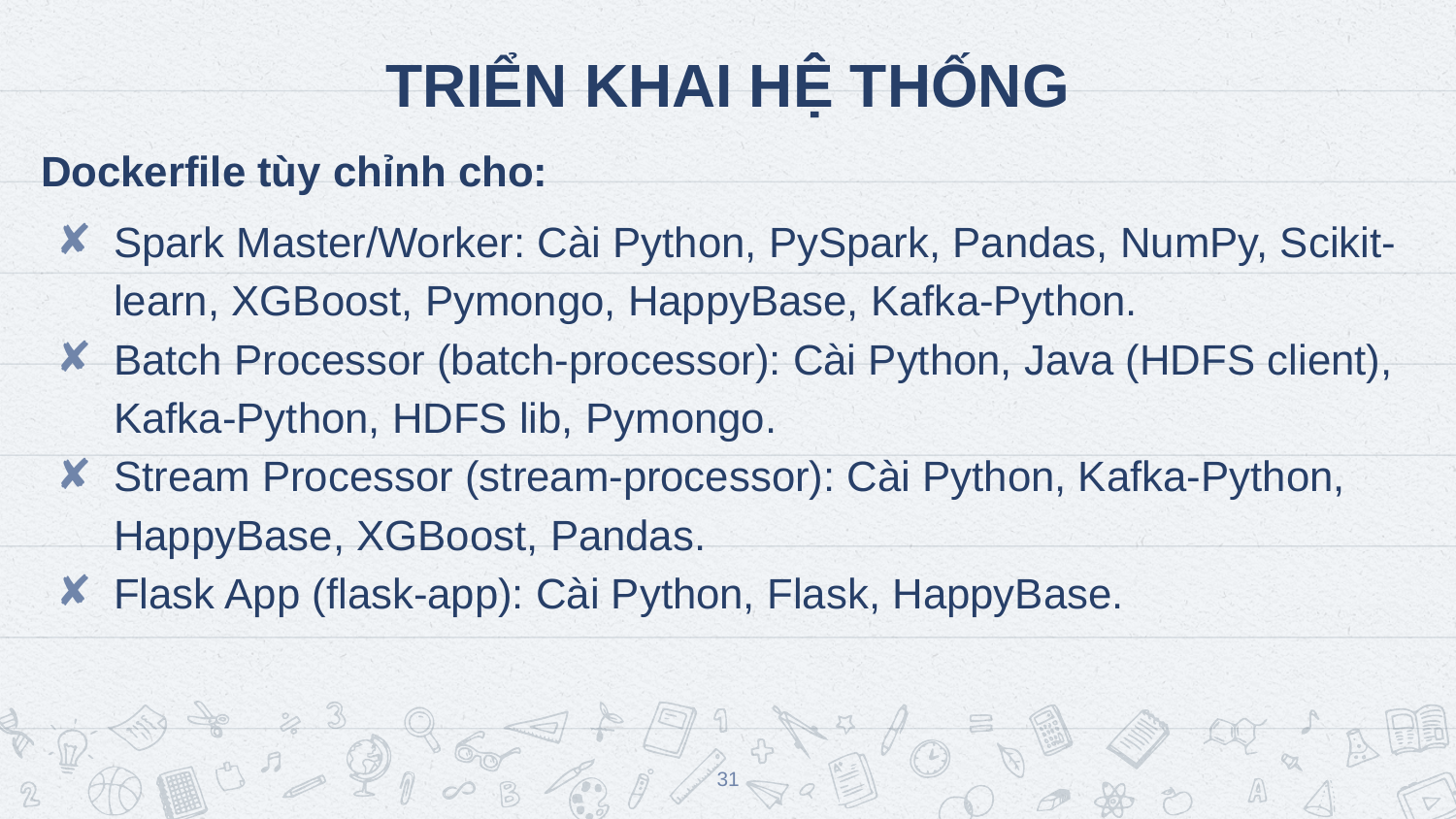

# TRIỂN KHAI HỆ THỐNG
Dockerfile tùy chỉnh cho:
Spark Master/Worker: Cài Python, PySpark, Pandas, NumPy, Scikit-learn, XGBoost, Pymongo, HappyBase, Kafka-Python.
Batch Processor (batch-processor): Cài Python, Java (HDFS client), Kafka-Python, HDFS lib, Pymongo.
Stream Processor (stream-processor): Cài Python, Kafka-Python, HappyBase, XGBoost, Pandas.
Flask App (flask-app): Cài Python, Flask, HappyBase.

31